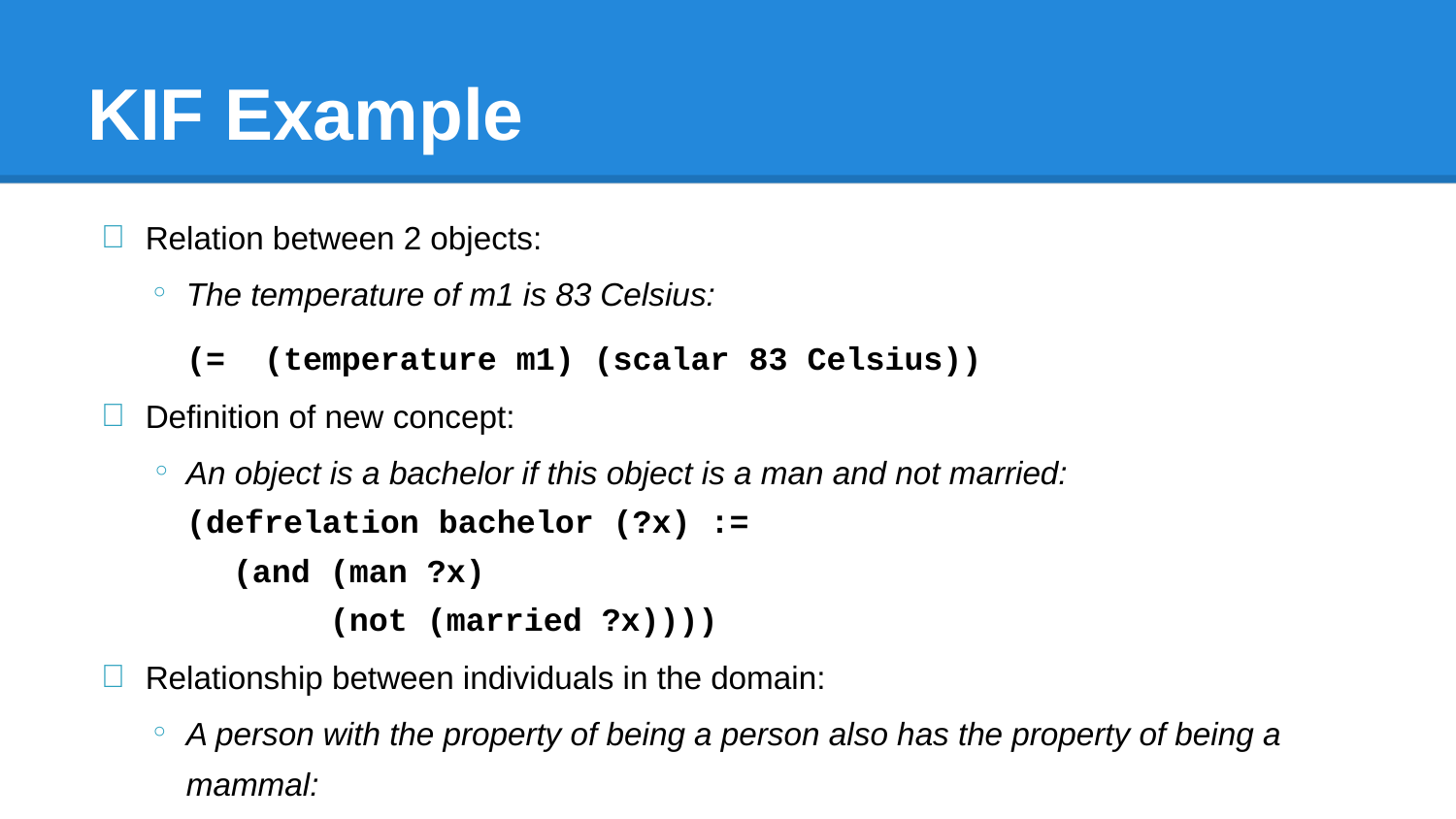

# KIF Example
Relation between 2 objects:
The temperature of m1 is 83 Celsius:
(=  (temperature m1) (scalar 83 Celsius))
Definition of new concept:
An object is a bachelor if this object is a man and not married:
(defrelation bachelor (?x) :=
(and (man ?x)
     (not (married ?x))))
Relationship between individuals in the domain:
A person with the property of being a person also has the property of being a mammal:
(defrelation (person ?x) :=> (mammal ?X))